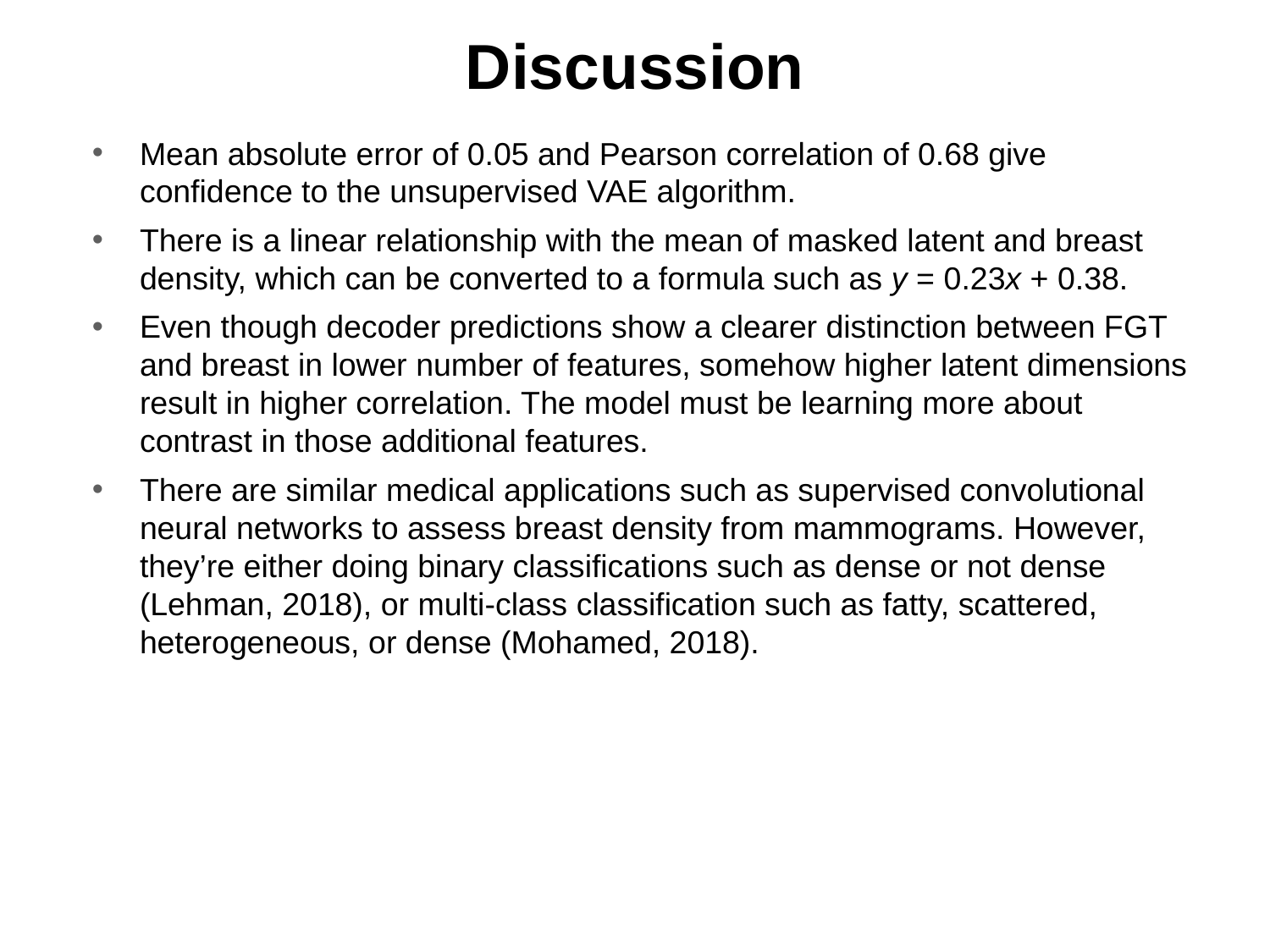

# Discussion
Mean absolute error of 0.05 and Pearson correlation of 0.68 give confidence to the unsupervised VAE algorithm.
There is a linear relationship with the mean of masked latent and breast density, which can be converted to a formula such as y = 0.23x + 0.38.
Even though decoder predictions show a clearer distinction between FGT and breast in lower number of features, somehow higher latent dimensions result in higher correlation. The model must be learning more about contrast in those additional features.
There are similar medical applications such as supervised convolutional neural networks to assess breast density from mammograms. However, they’re either doing binary classifications such as dense or not dense (Lehman, 2018), or multi-class classification such as fatty, scattered, heterogeneous, or dense (Mohamed, 2018).